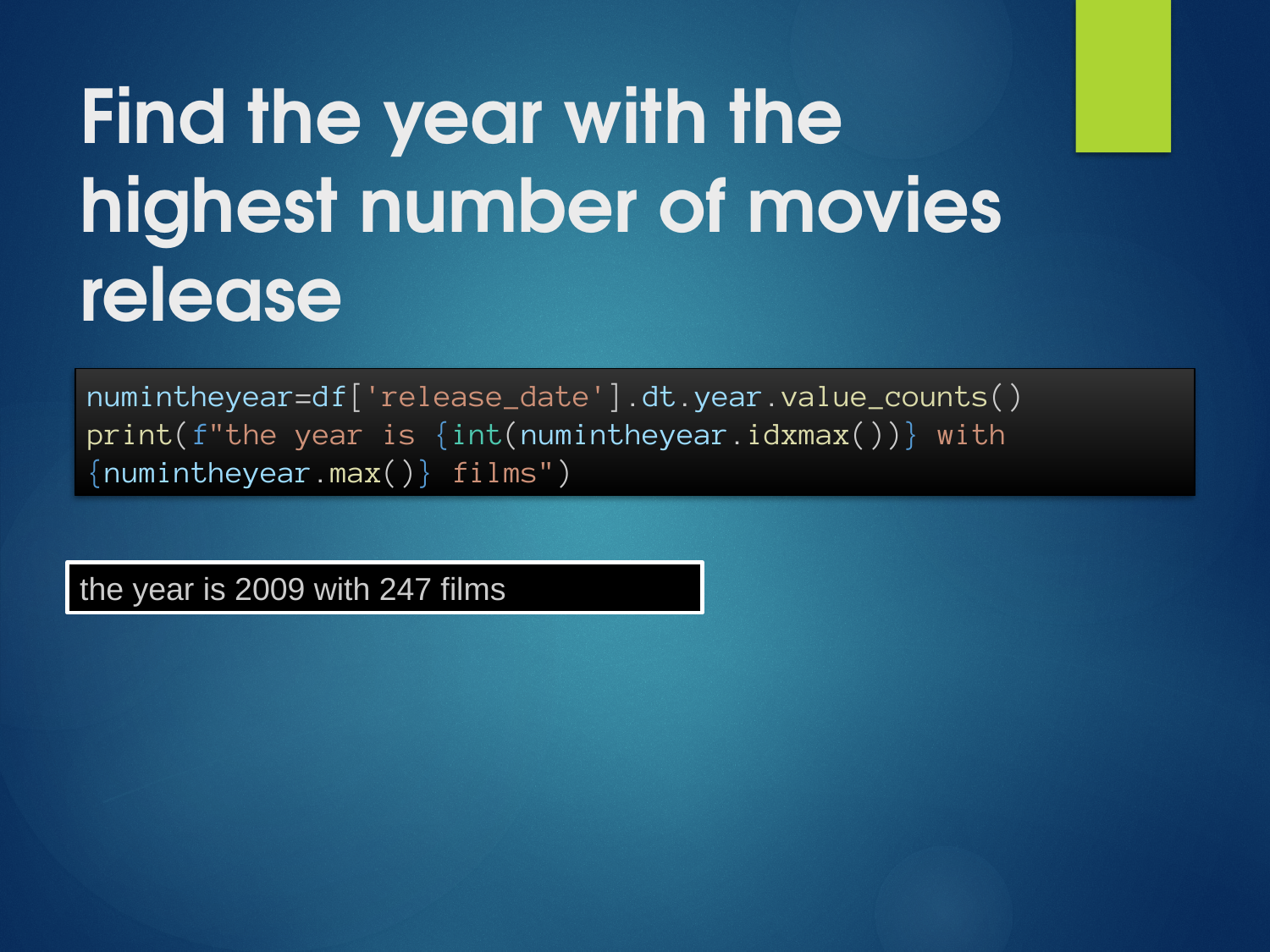

# Find the year with the highest number of movies release
numintheyear=df['release_date'].dt.year.value_counts()
print(f"the year is {int(numintheyear.idxmax())} with {numintheyear.max()} films")
the year is 2009 with 247 films